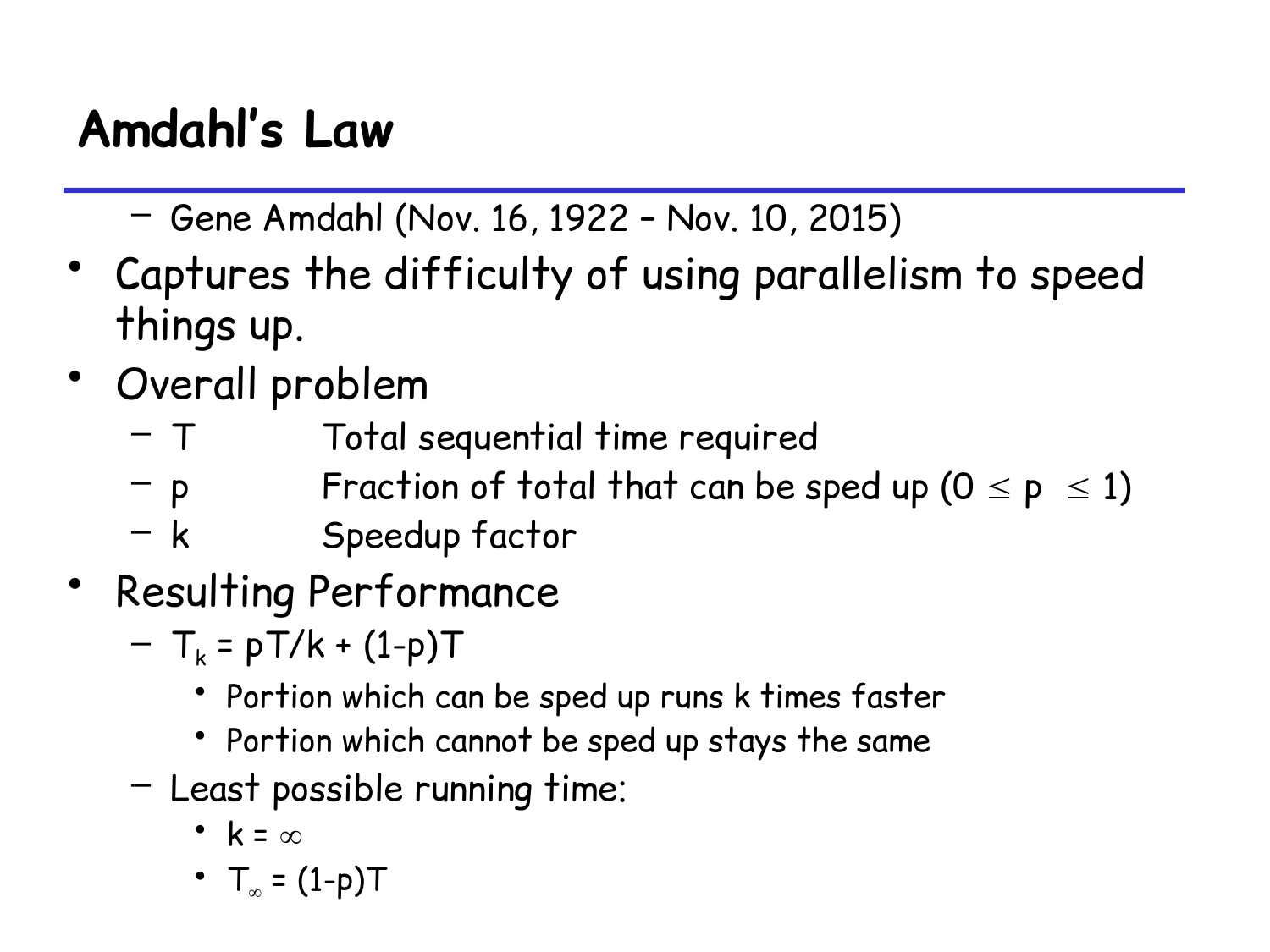

# Amdahl’s Law
Gene Amdahl (Nov. 16, 1922 – Nov. 10, 2015)
Captures the difficulty of using parallelism to speed things up.
Overall problem
T 	Total sequential time required
p 	Fraction of total that can be sped up (0 ≤ p  ≤ 1)
k 	Speedup factor
Resulting Performance
Tk = pT/k + (1-p)T
Portion which can be sped up runs k times faster
Portion which cannot be sped up stays the same
Least possible running time:
k = ∞
T∞ = (1-p)T